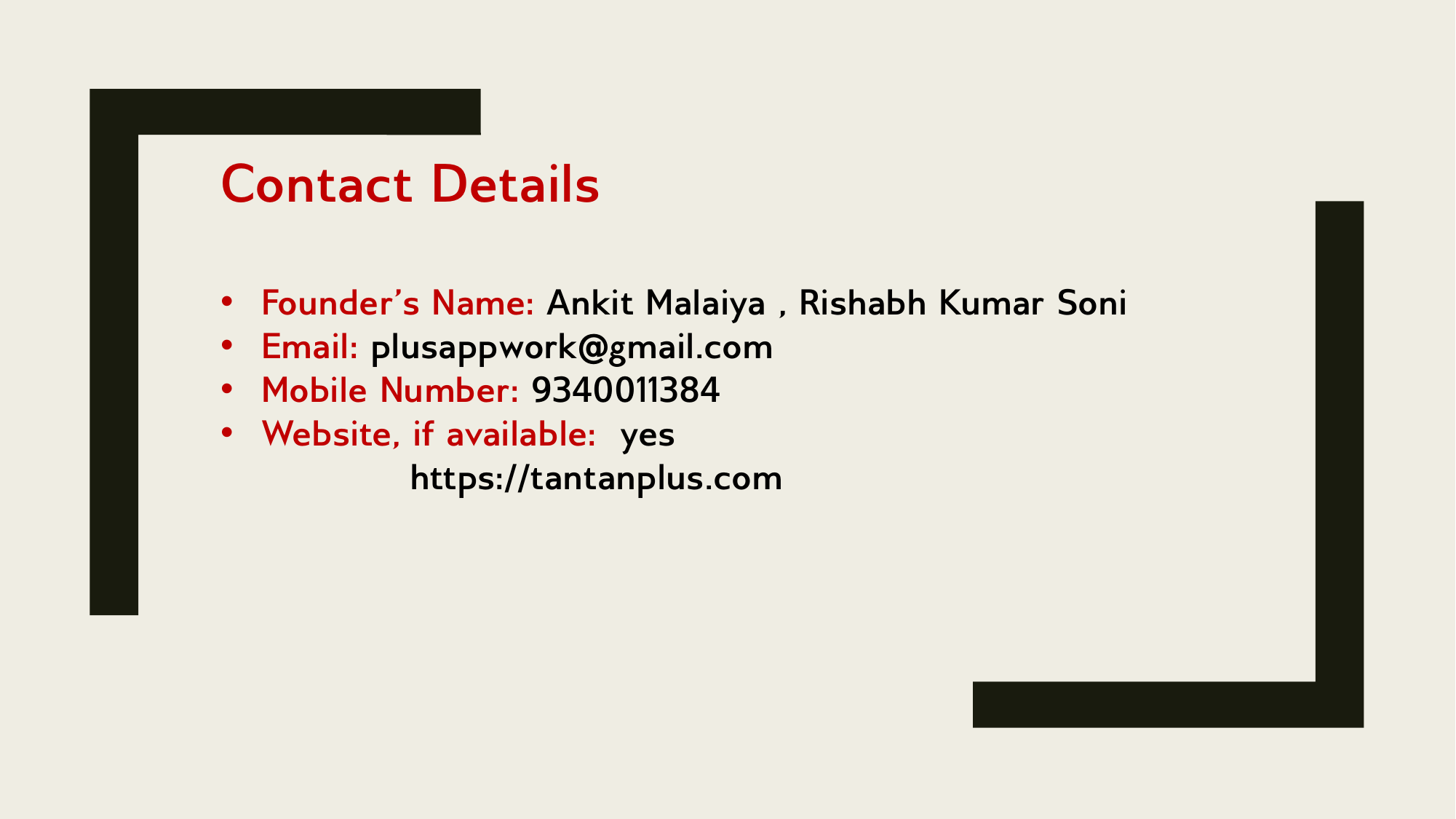

Contact Details

Founder’s Name: Ankit Malaiya , Rishabh Kumar Soni
Email: plusappwork@gmail.com
Mobile Number: 9340011384
Website, if available:  yes
                https://tantanplus.com